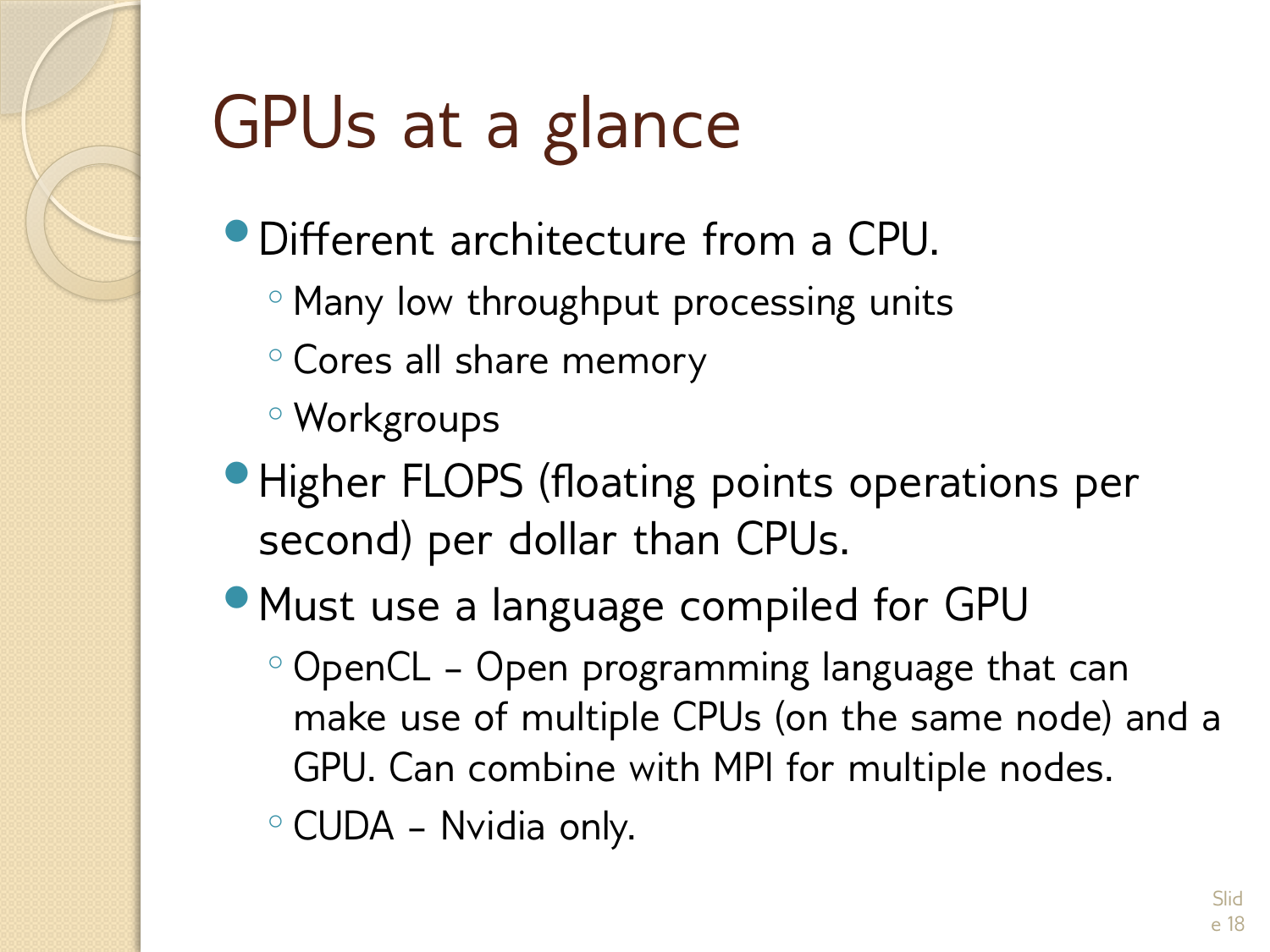

# GPUs at a glance
Different architecture from a CPU.
Many low throughput processing units
Cores all share memory
Workgroups
Higher FLOPS (floating points operations per second) per dollar than CPUs.
Must use a language compiled for GPU
OpenCL – Open programming language that can make use of multiple CPUs (on the same node) and a GPU. Can combine with MPI for multiple nodes.
CUDA – Nvidia only.

Slide 18